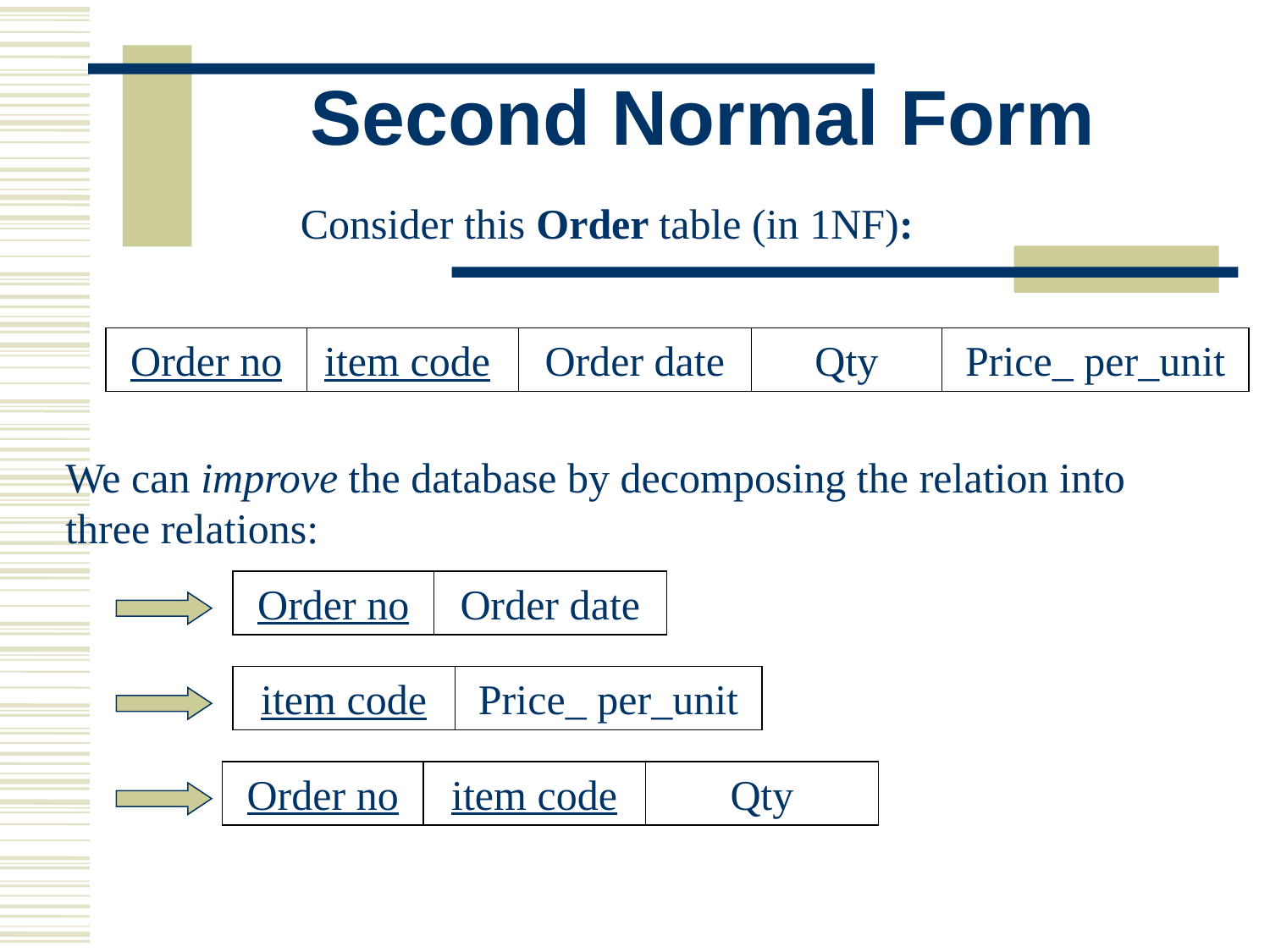

# Second Normal Form
Consider this Order table (in 1NF):
Order no
item code
Order date
Qty
Price_ per_unit
We can improve the database by decomposing the relation into three relations:
Order no
Order date

item code
Price_ per_unit

Order no
item code
Qty